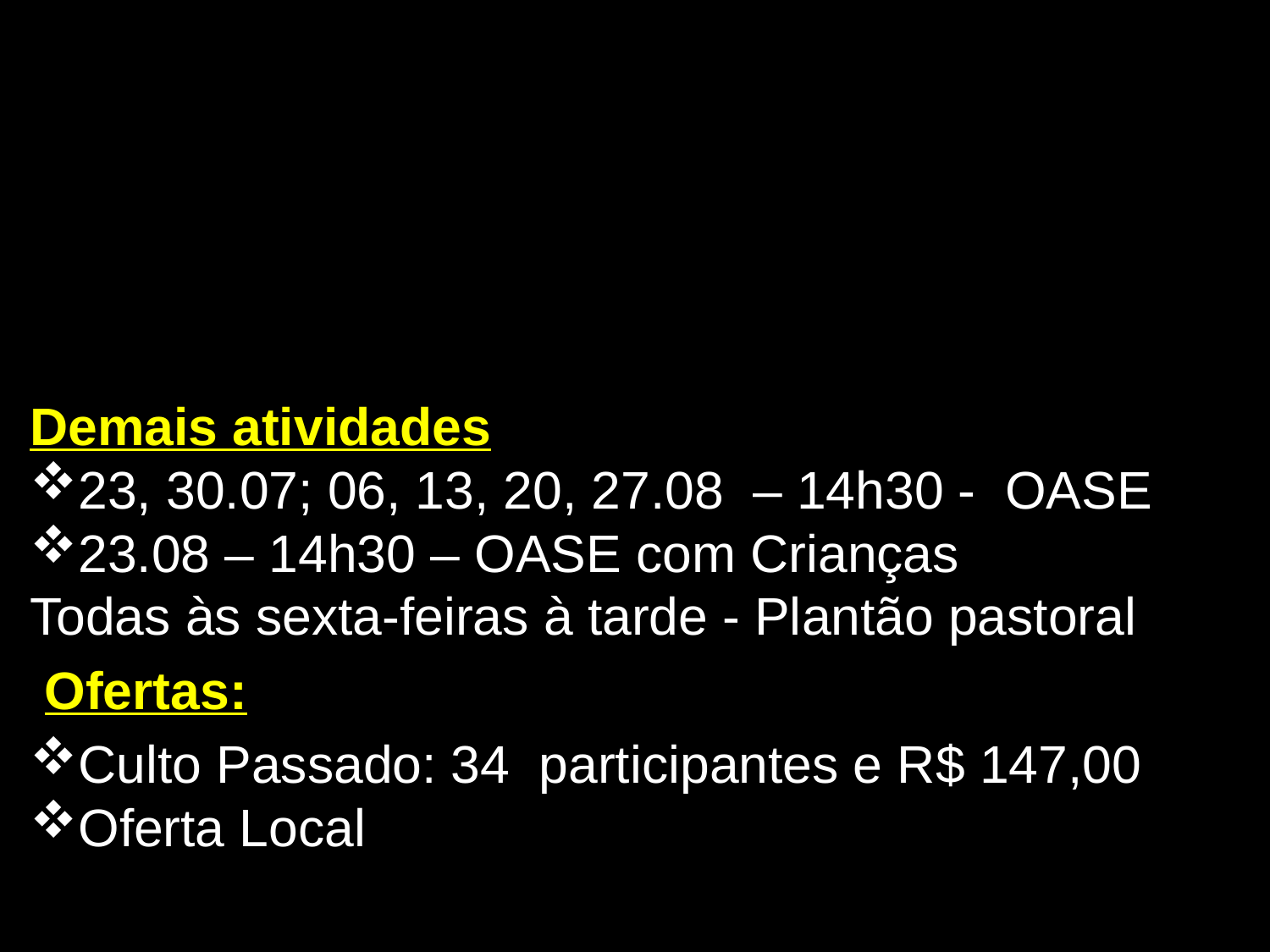

Demais atividades
23, 30.07; 06, 13, 20, 27.08  – 14h30 -  OASE
23.08 – 14h30 – OASE com Crianças
Todas às sexta-feiras à tarde - Plantão pastoral
 Ofertas:
Culto Passado: 34  participantes e R$ 147,00
Oferta Local